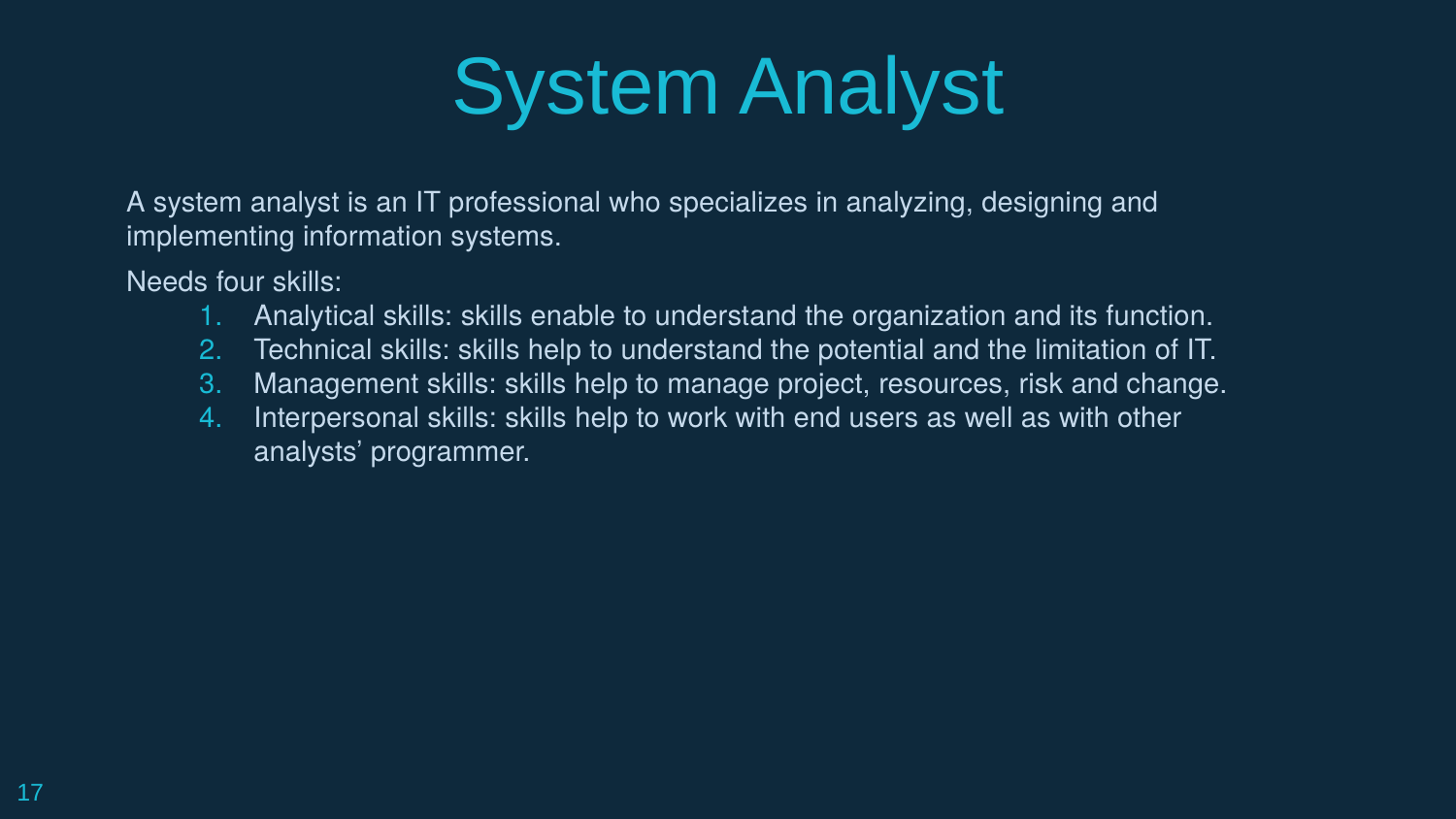

# System Analyst
A system analyst is an IT professional who specializes in analyzing, designing and implementing information systems.
Needs four skills:
Analytical skills: skills enable to understand the organization and its function.
Technical skills: skills help to understand the potential and the limitation of IT.
Management skills: skills help to manage project, resources, risk and change.
Interpersonal skills: skills help to work with end users as well as with other analysts’ programmer.

17